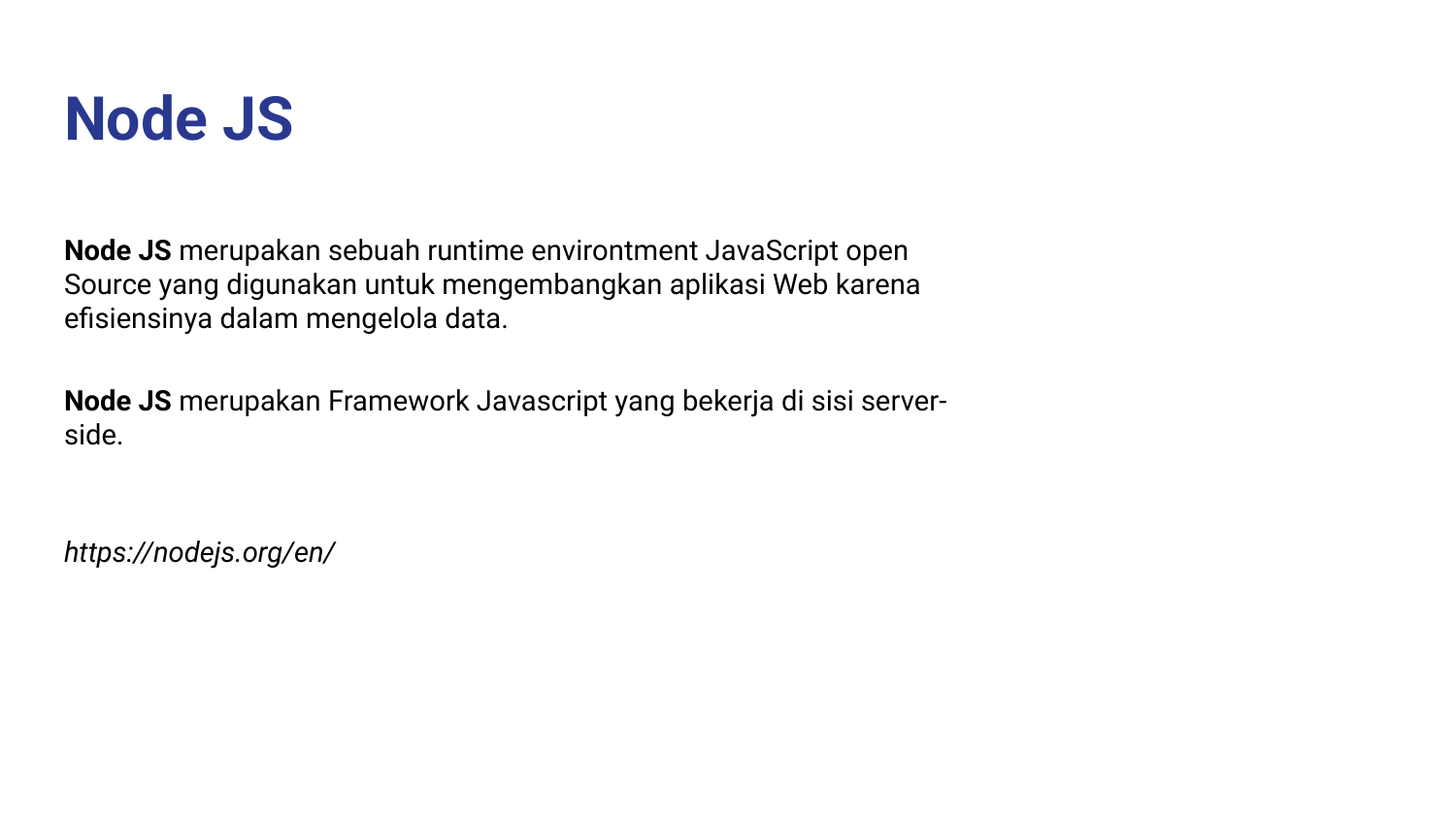

# Node JS
Node JS merupakan sebuah runtime environtment JavaScript open Source yang digunakan untuk mengembangkan aplikasi Web karena efisiensinya dalam mengelola data.
Node JS merupakan Framework Javascript yang bekerja di sisi server-side.
https://nodejs.org/en/